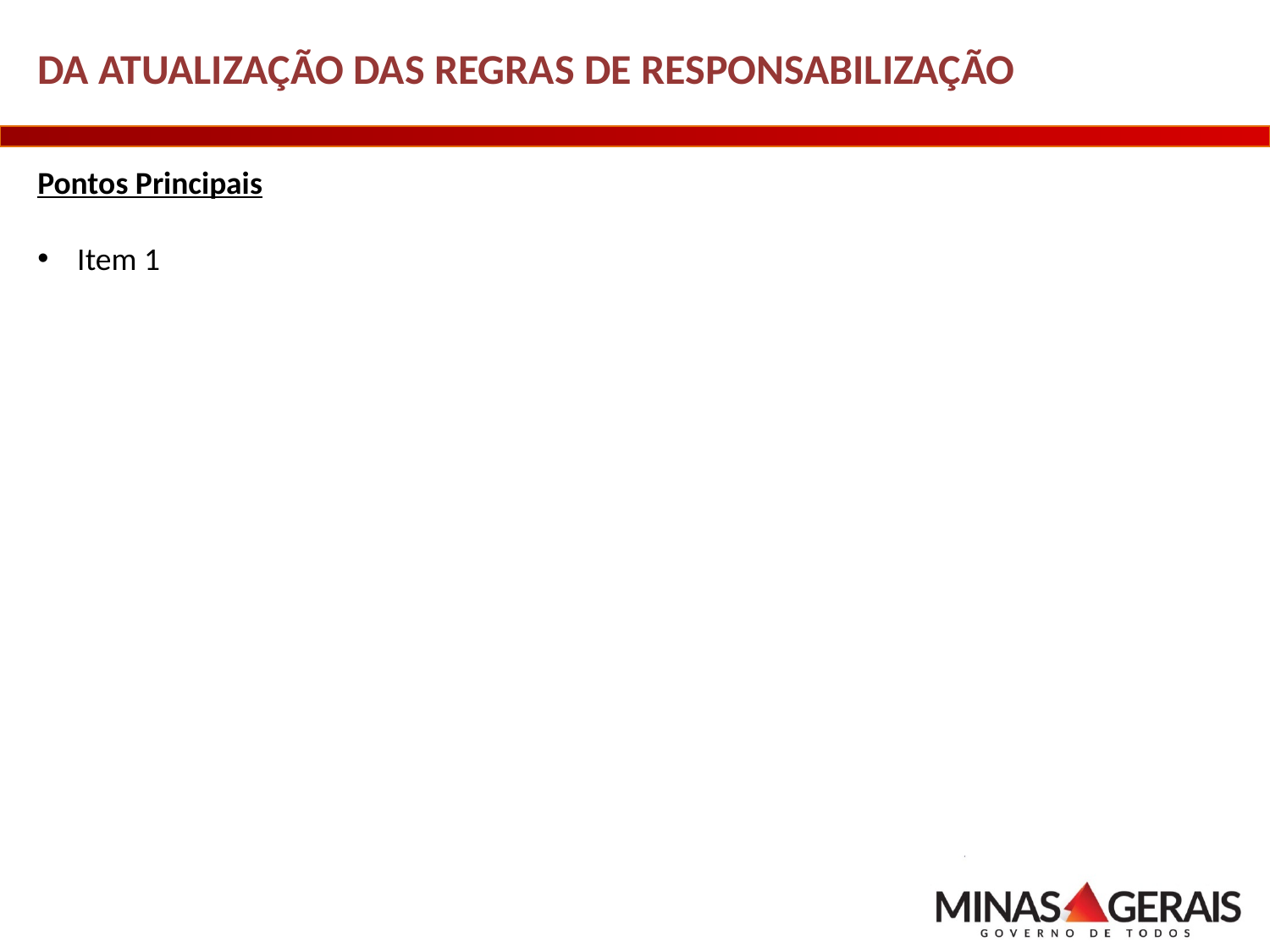

DA ATUALIZAÇÃO DAS REGRAS DE RESPONSABILIZAÇÃO
Pontos Principais

Item 1